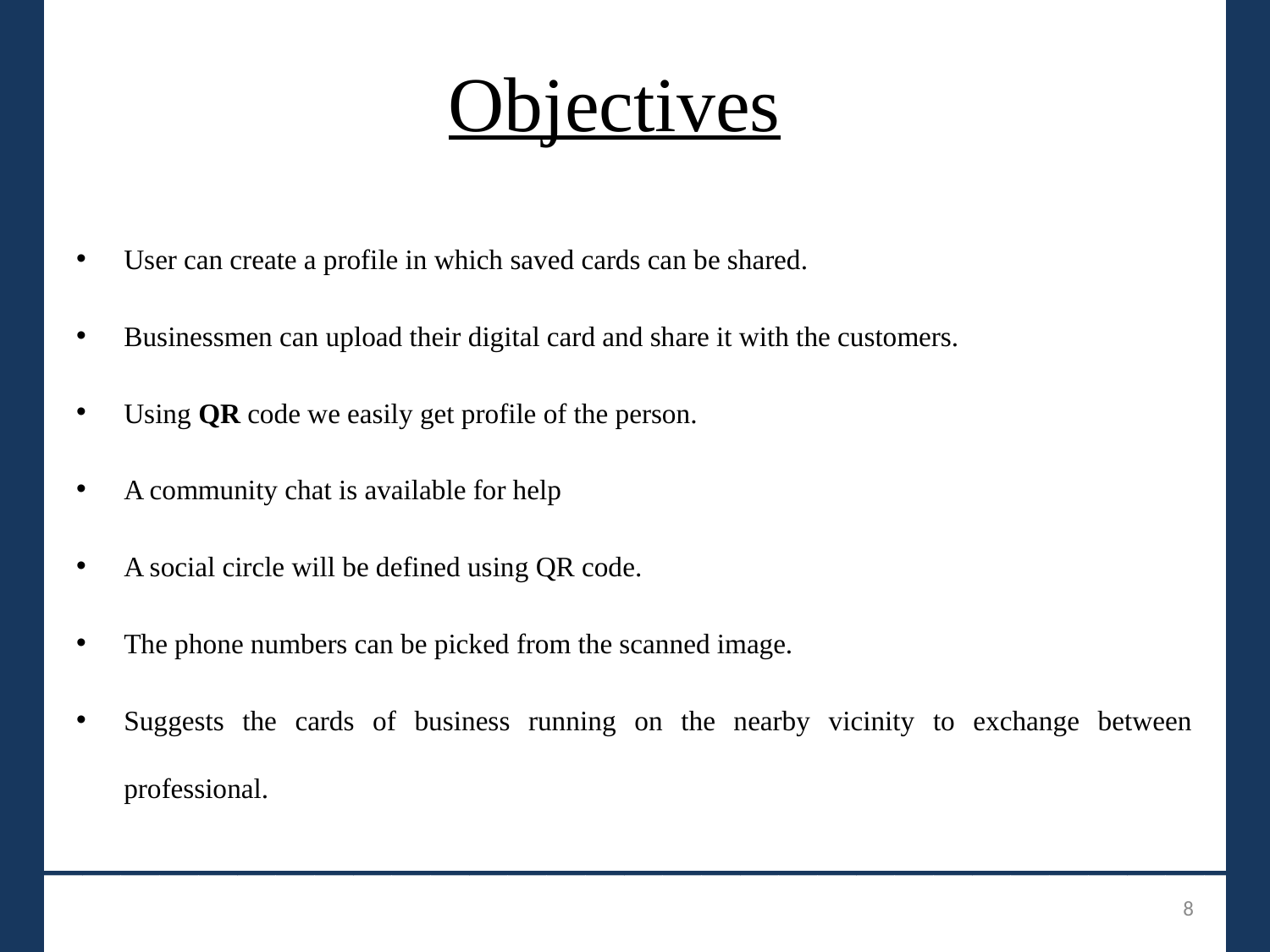

# Objectives
User can create a profile in which saved cards can be shared.
Businessmen can upload their digital card and share it with the customers.
Using QR code we easily get profile of the person.
A community chat is available for help
A social circle will be defined using QR code.
The phone numbers can be picked from the scanned image.
Suggests the cards of business running on the nearby vicinity to exchange between professional.
_______________________________
8